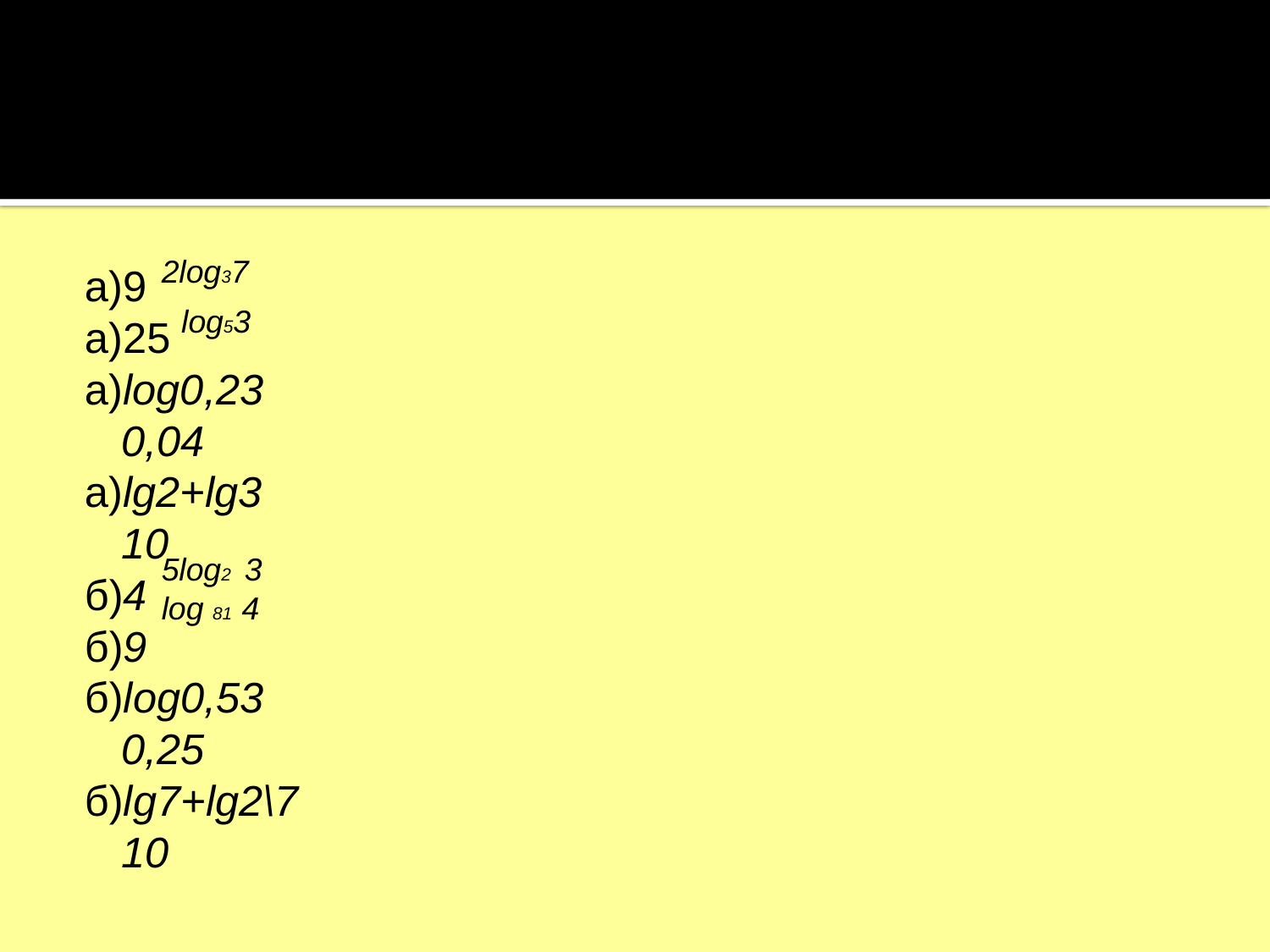

#
a)9
a)25
a)log0,23
	0,04
a)lg2+lg3
	10
б)4
б)9
б)log0,53
	0,25
б)lg7+lg2\7
	10
| 2log37 |
| --- |
| log53 |
| --- |
| 5log2 3 |
| --- |
| log 81 4 |
| --- |